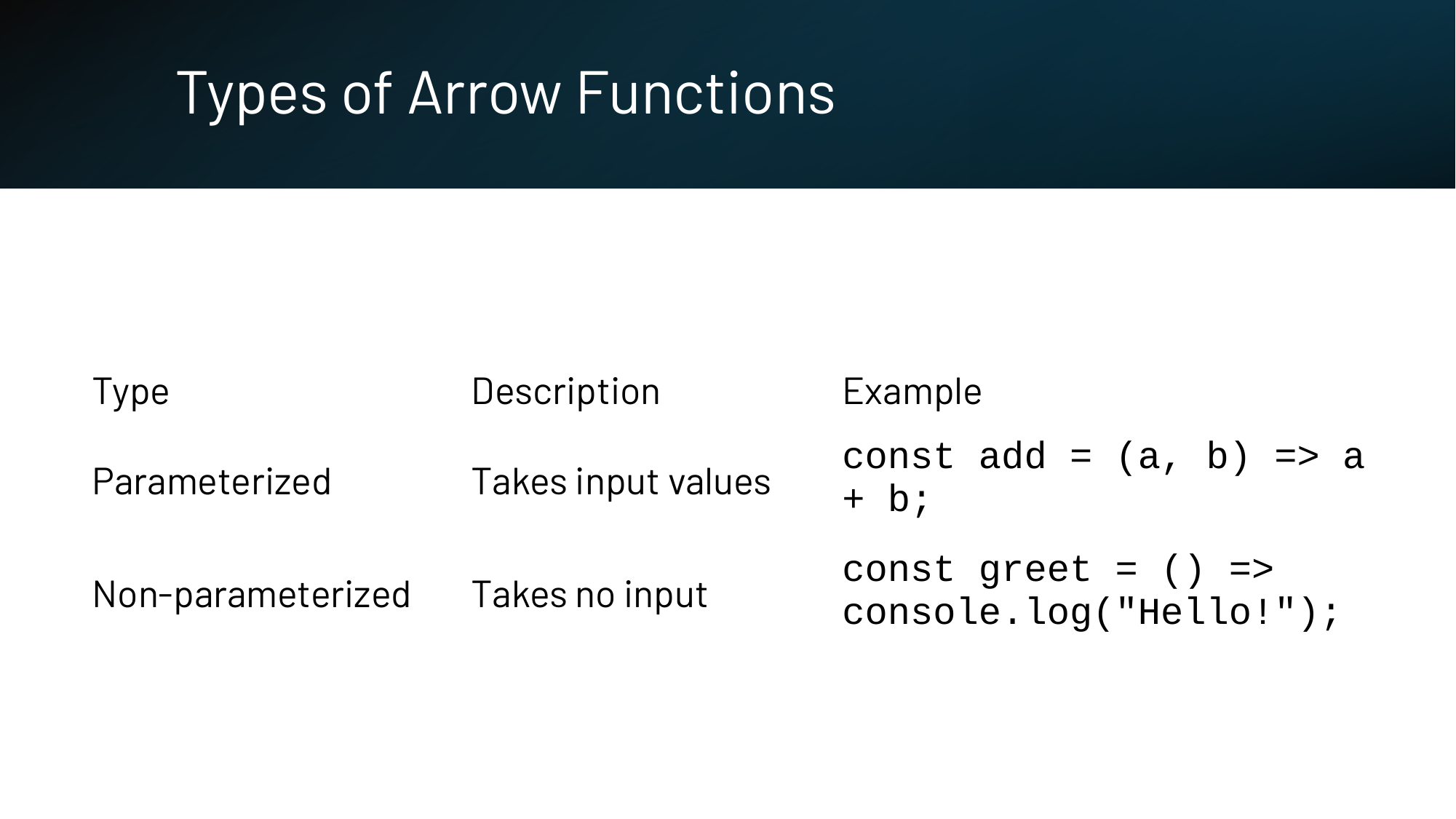

# Types of Arrow Functions
| Type | Description | Example |
| --- | --- | --- |
| Parameterized | Takes input values | const add = (a, b) => a + b; |
| Non-parameterized | Takes no input | const greet = () => console.log("Hello!"); |